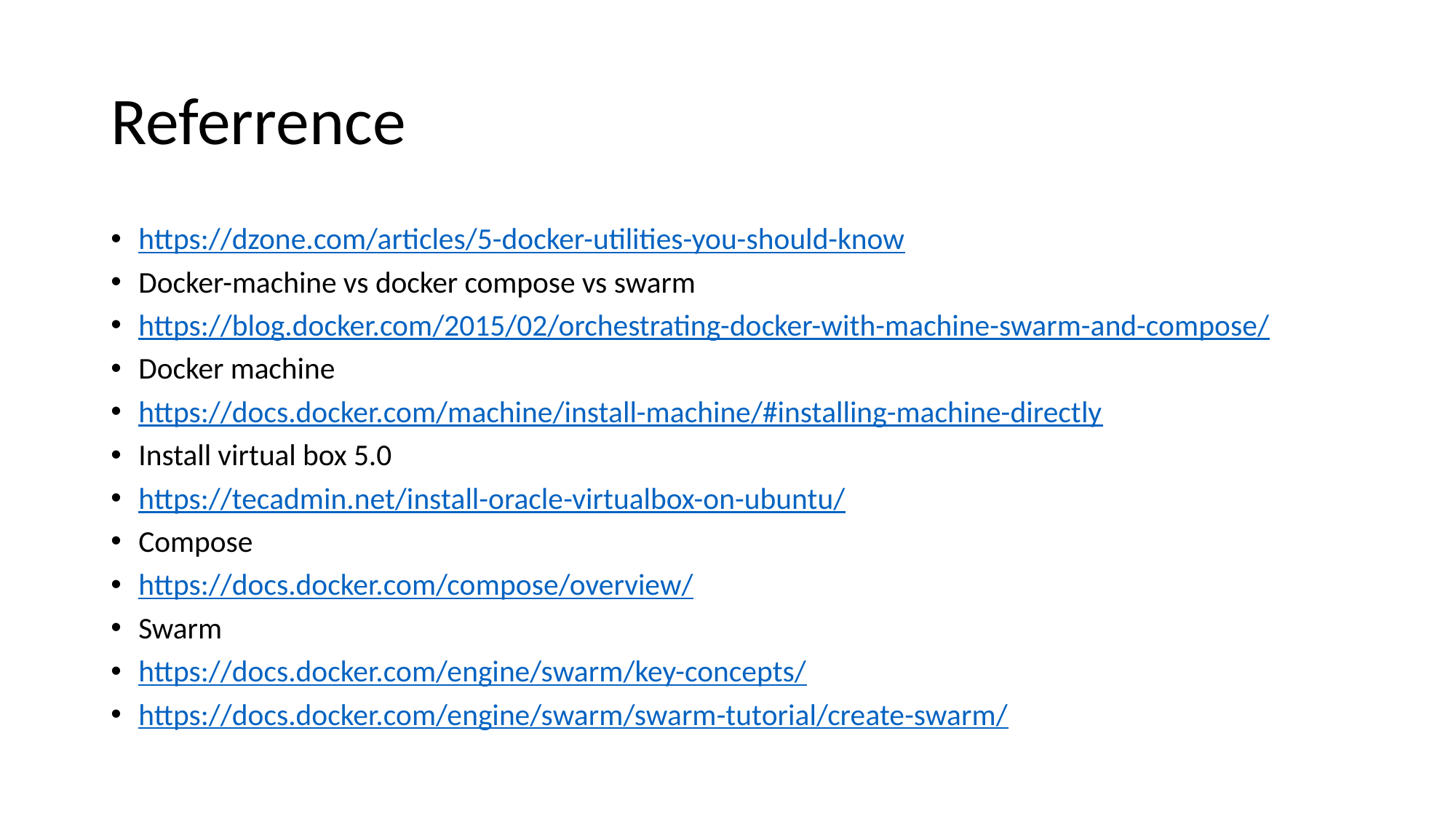

# Referrence
https://dzone.com/articles/5-docker-utilities-you-should-know
Docker-machine vs docker compose vs swarm
https://blog.docker.com/2015/02/orchestrating-docker-with-machine-swarm-and-compose/
Docker machine
https://docs.docker.com/machine/install-machine/#installing-machine-directly
Install virtual box 5.0
https://tecadmin.net/install-oracle-virtualbox-on-ubuntu/
Compose
https://docs.docker.com/compose/overview/
Swarm
https://docs.docker.com/engine/swarm/key-concepts/
https://docs.docker.com/engine/swarm/swarm-tutorial/create-swarm/